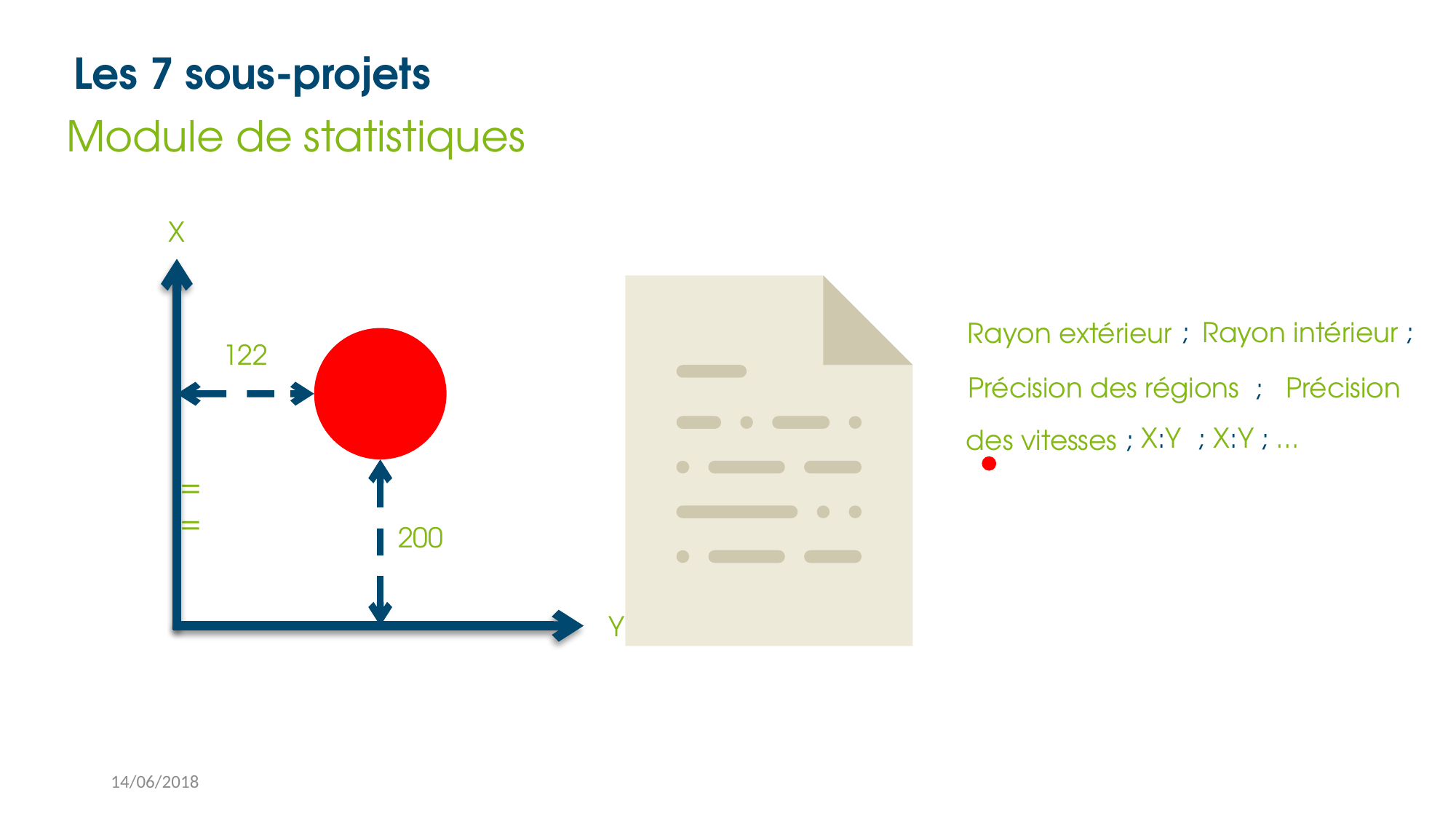

Les 7 sous-projets
Module de statistiques
X

;
;
Rayon intérieur
Rayon extérieur

122

Précision des régions
;
Précision

X:Y
; X:Y ; …
;
des vitesses

=
=

200

Y

14/06/2018
10